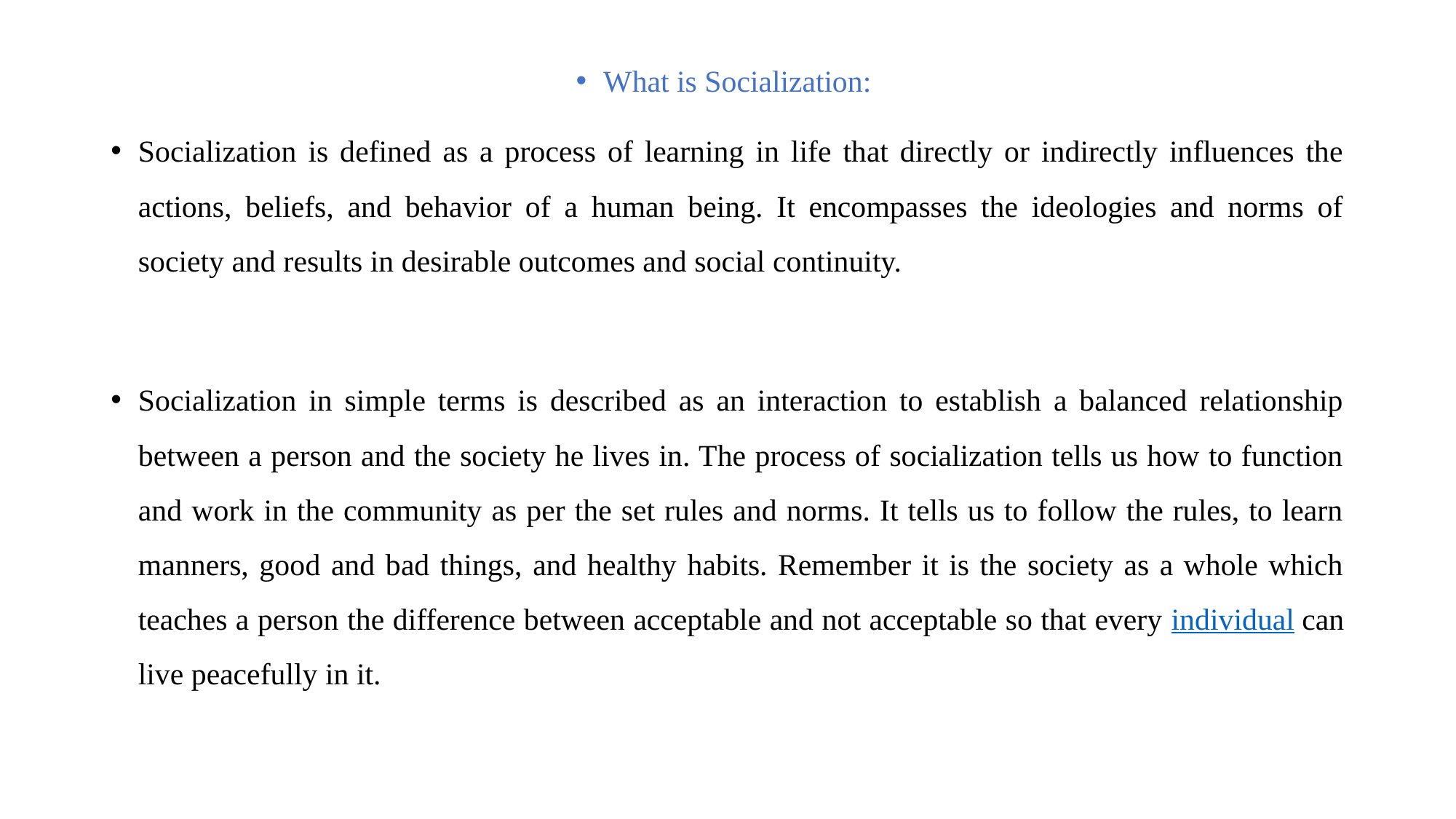

What is Socialization:
Socialization is defined as a process of learning in life that directly or indirectly influences the actions, beliefs, and behavior of a human being. It encompasses the ideologies and norms of society and results in desirable outcomes and social continuity.

Socialization in simple terms is described as an interaction to establish a balanced relationship between a person and the society he lives in. The process of socialization tells us how to function and work in the community as per the set rules and norms. It tells us to follow the rules, to learn manners, good and bad things, and healthy habits. Remember it is the society as a whole which teaches a person the difference between acceptable and not acceptable so that every individual can live peacefully in it.